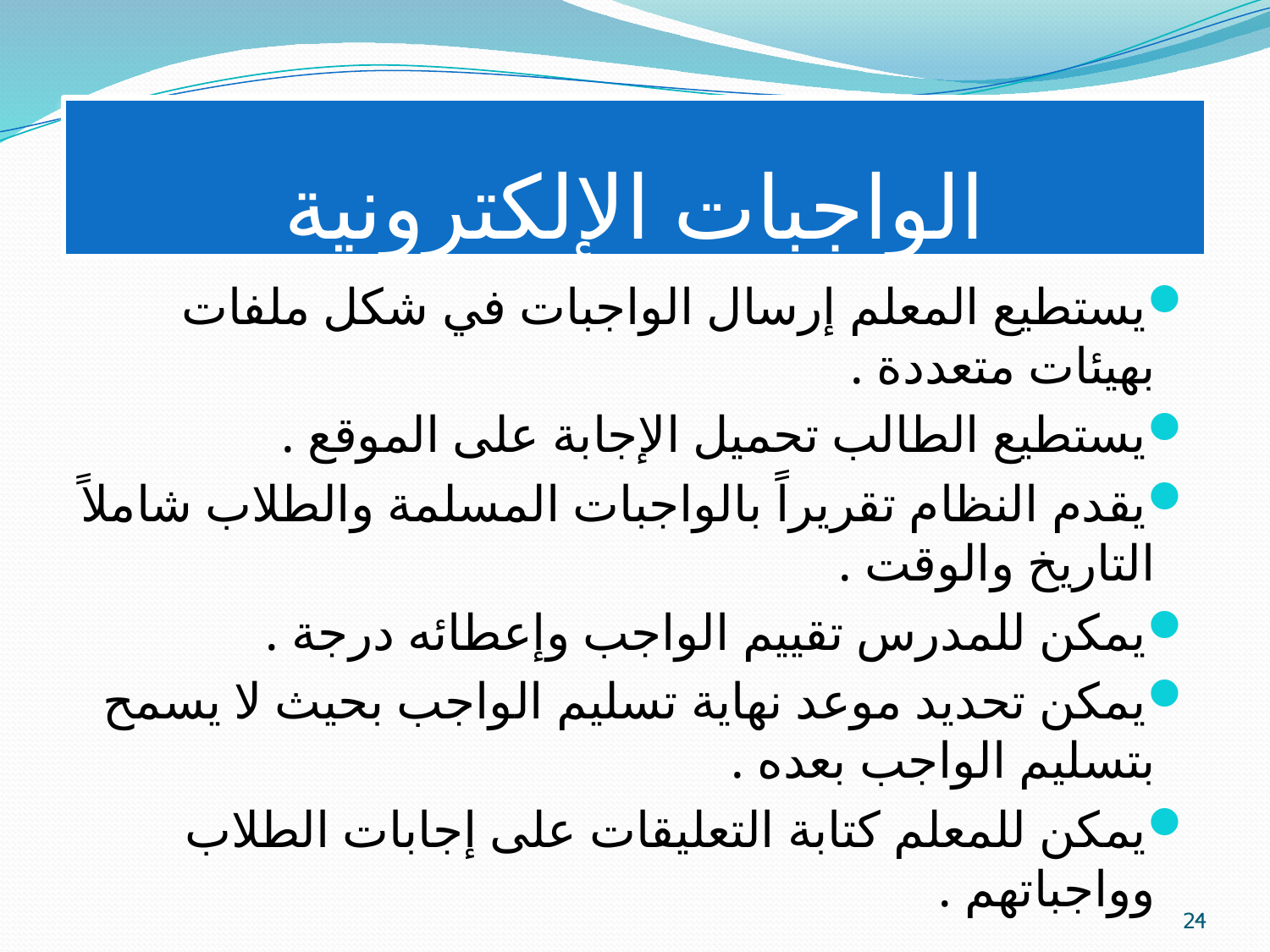

# الواجبات الإلكترونية
يستطيع المعلم إرسال الواجبات في شكل ملفات بهيئات متعددة .
يستطيع الطالب تحميل الإجابة على الموقع .
يقدم النظام تقريراً بالواجبات المسلمة والطلاب شاملاً التاريخ والوقت .
يمكن للمدرس تقييم الواجب وإعطائه درجة .
يمكن تحديد موعد نهاية تسليم الواجب بحيث لا يسمح بتسليم الواجب بعده .
يمكن للمعلم كتابة التعليقات على إجابات الطلاب وواجباتهم .
24